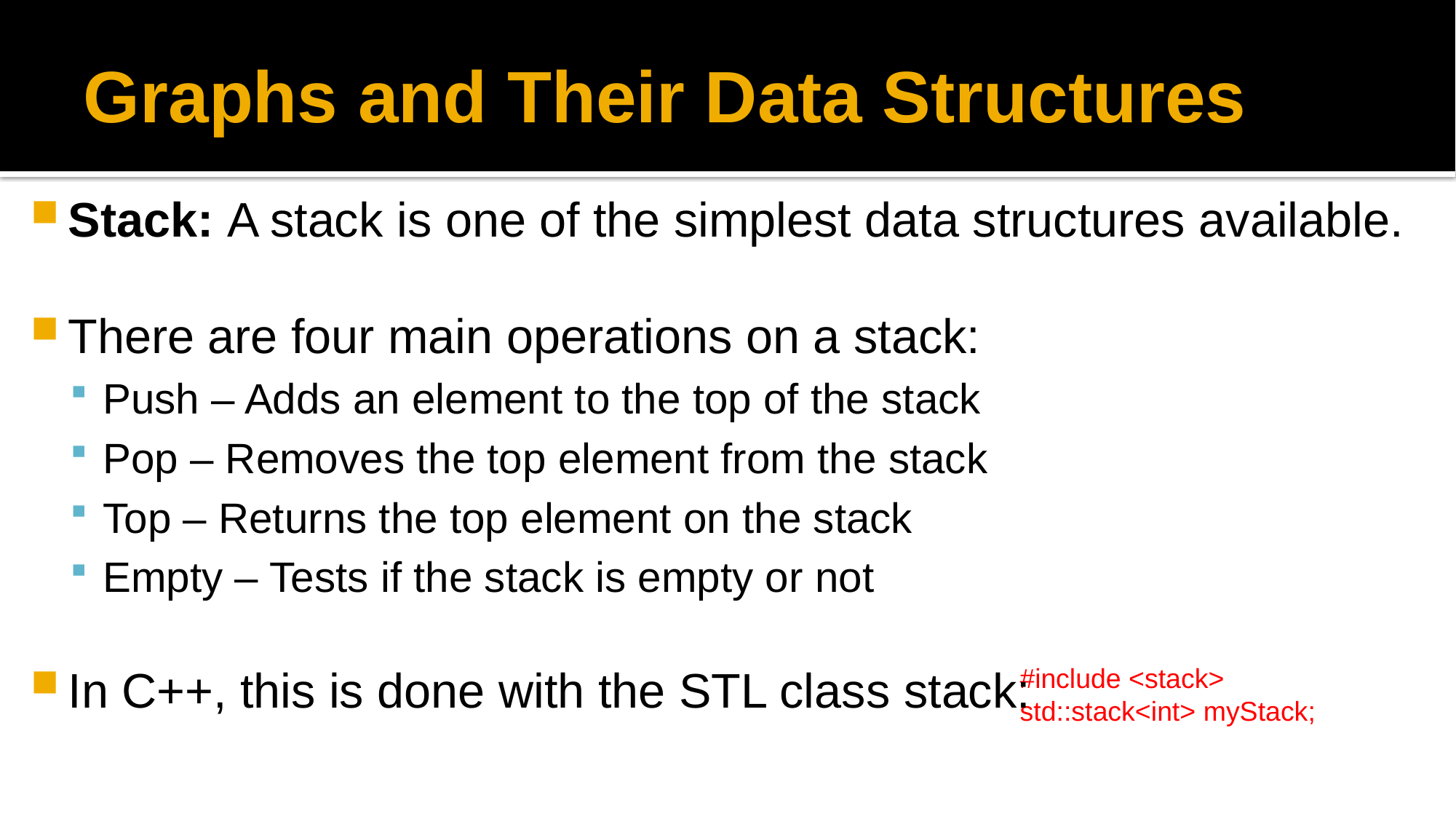

# Graphs and Their Data Structures
Stack: A stack is one of the simplest data structures available.

There are four main operations on a stack:
Push – Adds an element to the top of the stack
Pop – Removes the top element from the stack
Top – Returns the top element on the stack
Empty – Tests if the stack is empty or not

In C++, this is done with the STL class stack:

#include <stack>
std::stack<int> myStack;